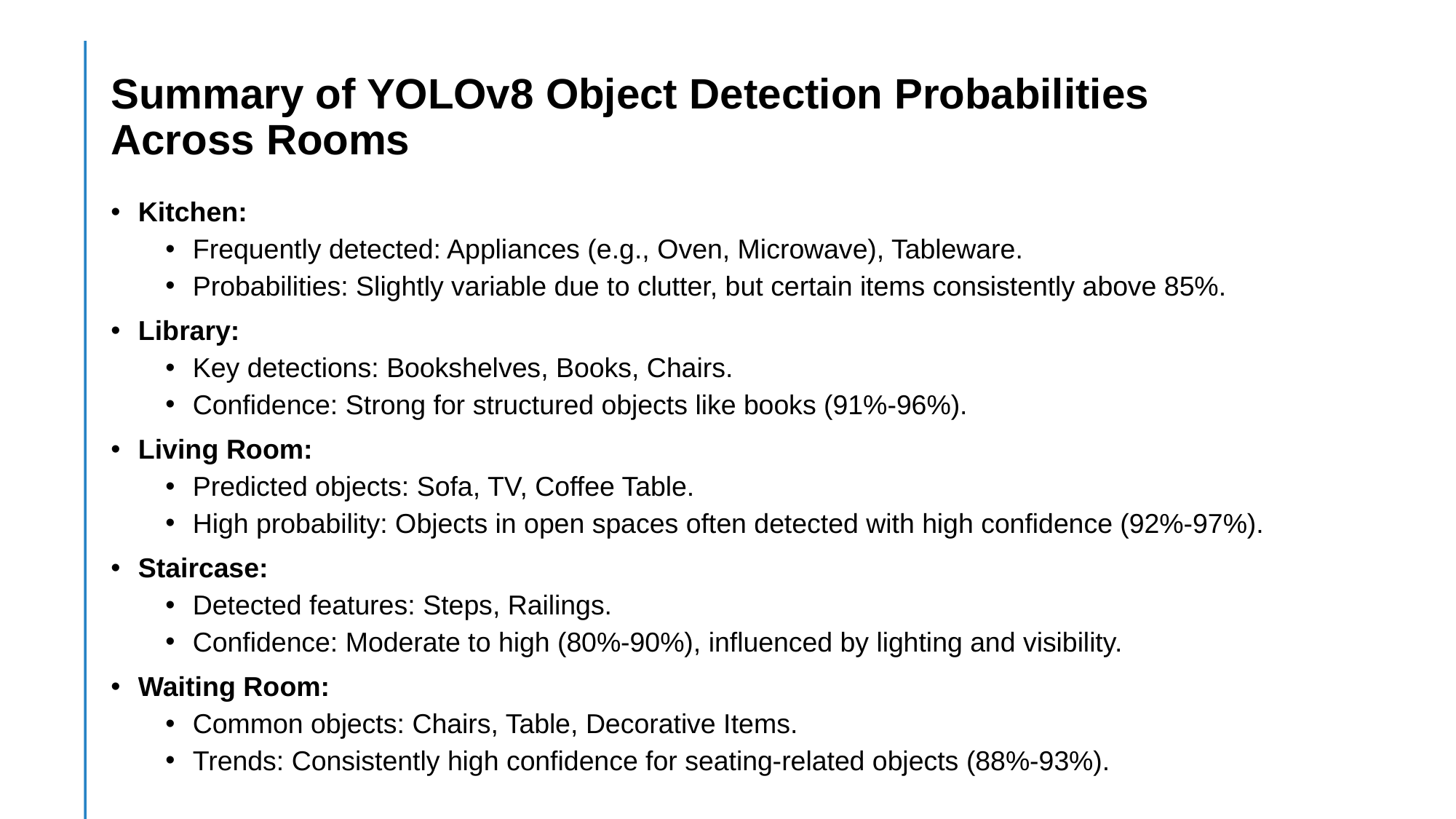

# Summary of YOLOv8 Object Detection Probabilities Across Rooms
Kitchen:
Frequently detected: Appliances (e.g., Oven, Microwave), Tableware.
Probabilities: Slightly variable due to clutter, but certain items consistently above 85%.
Library:
Key detections: Bookshelves, Books, Chairs.
Confidence: Strong for structured objects like books (91%-96%).
Living Room:
Predicted objects: Sofa, TV, Coffee Table.
High probability: Objects in open spaces often detected with high confidence (92%-97%).
Staircase:
Detected features: Steps, Railings.
Confidence: Moderate to high (80%-90%), influenced by lighting and visibility.
Waiting Room:
Common objects: Chairs, Table, Decorative Items.
Trends: Consistently high confidence for seating-related objects (88%-93%).